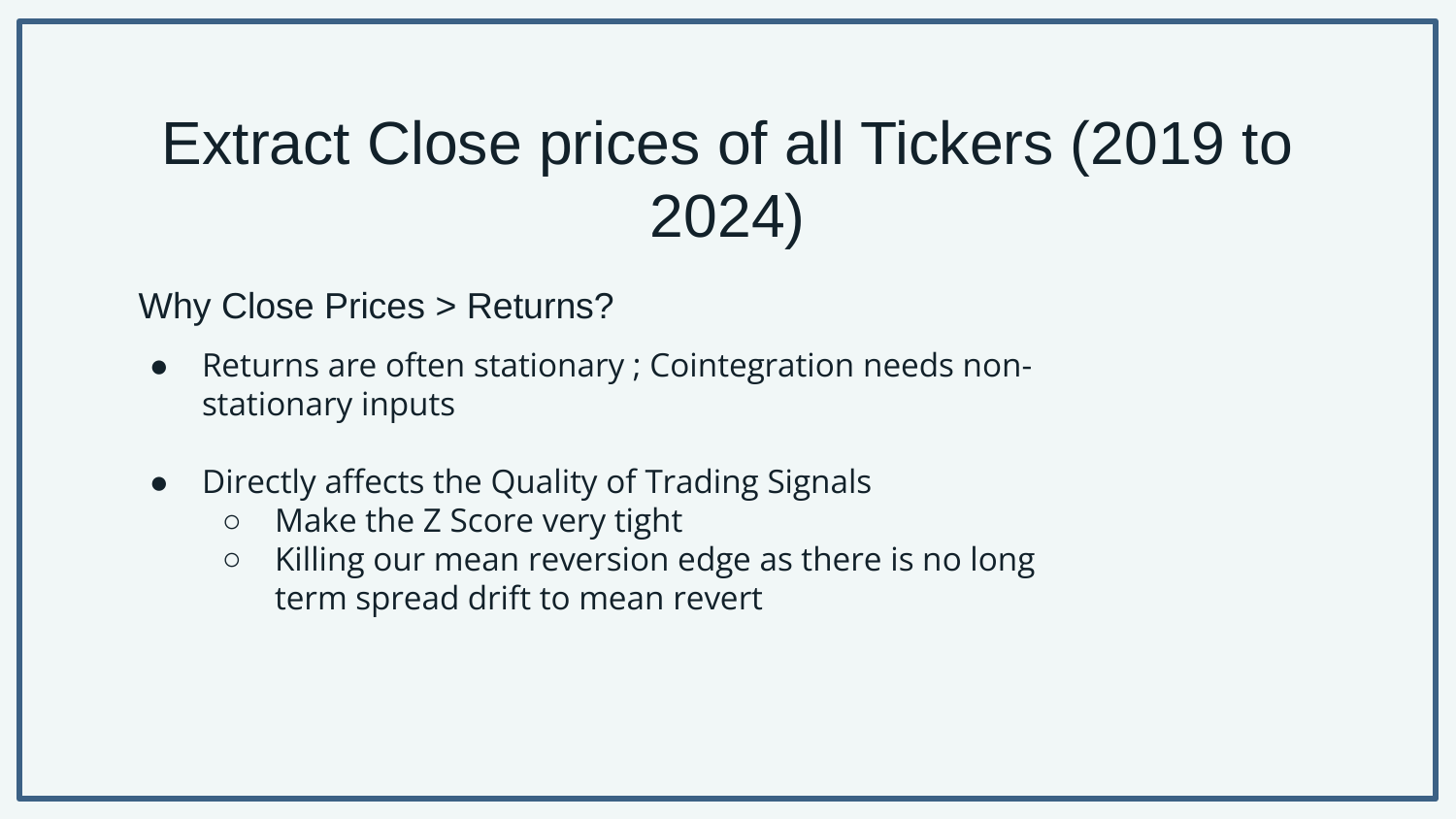

# Extract Close prices of all Tickers (2019 to 2024)
Why Close Prices > Returns?
Returns are often stationary ; Cointegration needs non-stationary inputs

Directly affects the Quality of Trading Signals
Make the Z Score very tight
Killing our mean reversion edge as there is no long term spread drift to mean revert